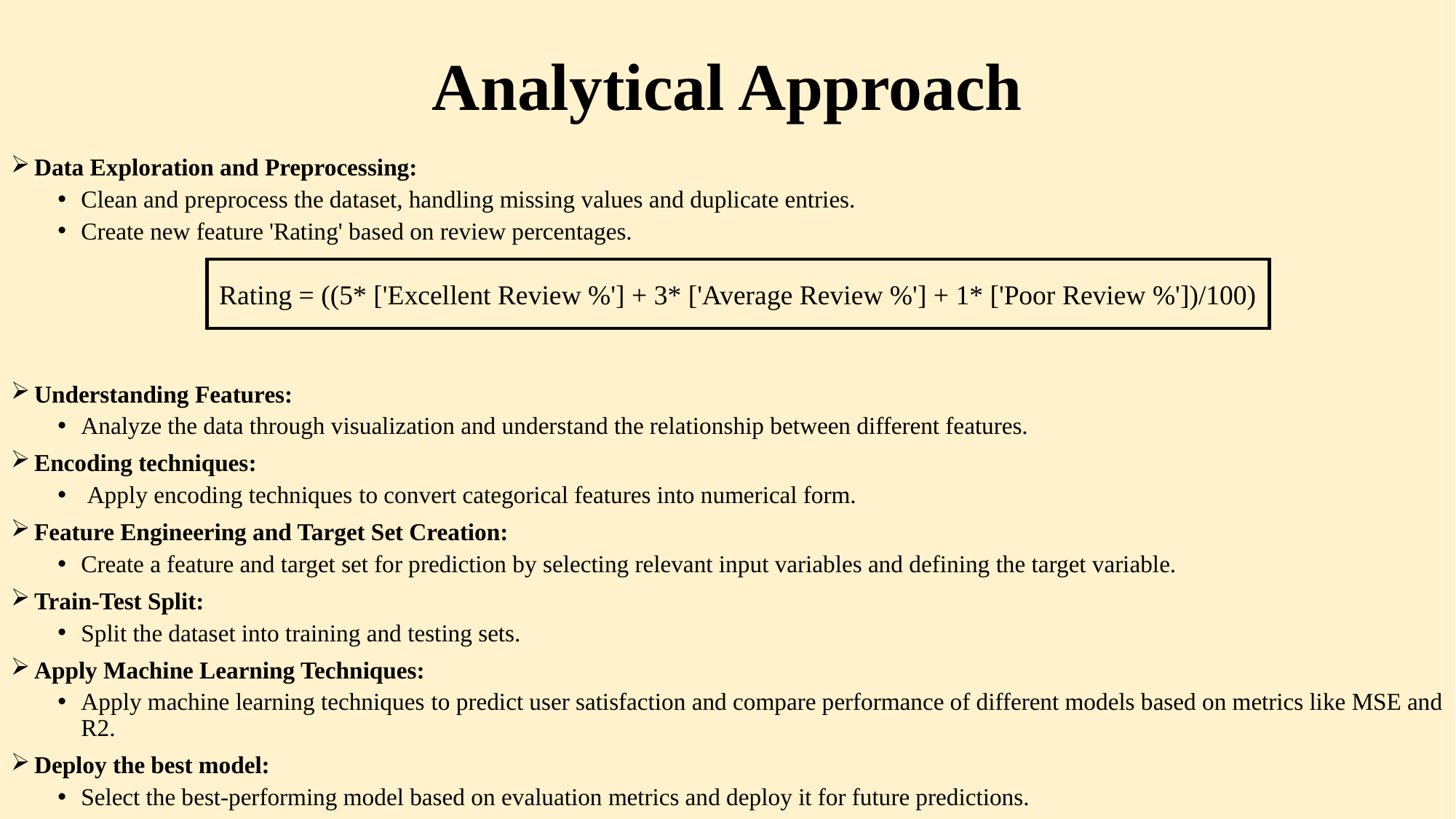

# Analytical Approach
Data Exploration and Preprocessing:
Clean and preprocess the dataset, handling missing values and duplicate entries.
Create new feature 'Rating' based on review percentages.

Understanding Features:
Analyze the data through visualization and understand the relationship between different features.
Encoding techniques:
 Apply encoding techniques to convert categorical features into numerical form.
Feature Engineering and Target Set Creation:
Create a feature and target set for prediction by selecting relevant input variables and defining the target variable.
Train-Test Split:
Split the dataset into training and testing sets.
Apply Machine Learning Techniques:
Apply machine learning techniques to predict user satisfaction and compare performance of different models based on metrics like MSE and R2.
Deploy the best model:
Select the best-performing model based on evaluation metrics and deploy it for future predictions.

Rating = ((5* ['Excellent Review %'] + 3* ['Average Review %'] + 1* ['Poor Review %'])/100)